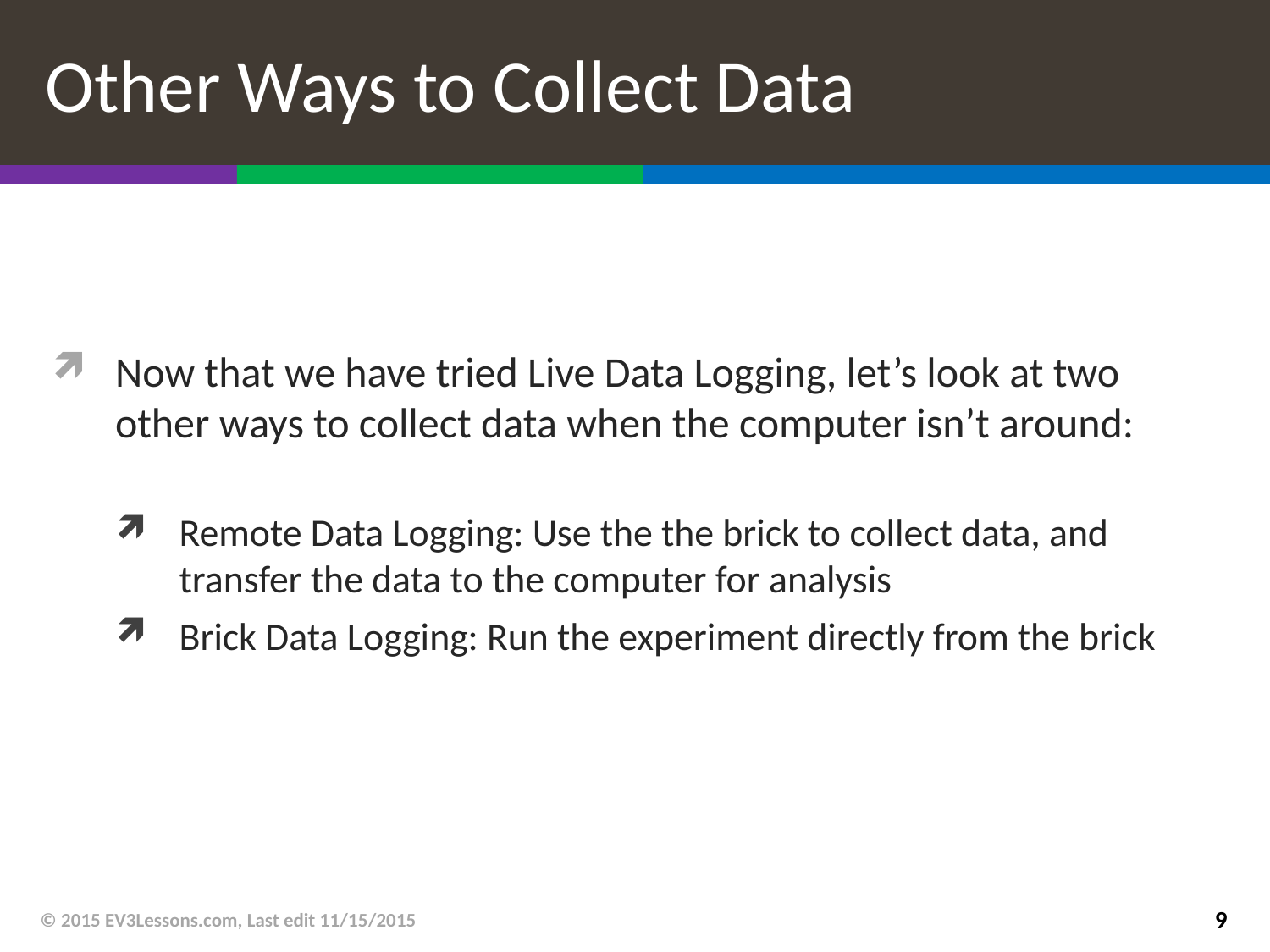

# Other Ways to Collect Data

Now that we have tried Live Data Logging, let’s look at two other ways to collect data when the computer isn’t around:
Remote Data Logging: Use the the brick to collect data, and transfer the data to the computer for analysis
Brick Data Logging: Run the experiment directly from the brick

© 2015 EV3Lessons.com, Last edit 11/15/2015
9